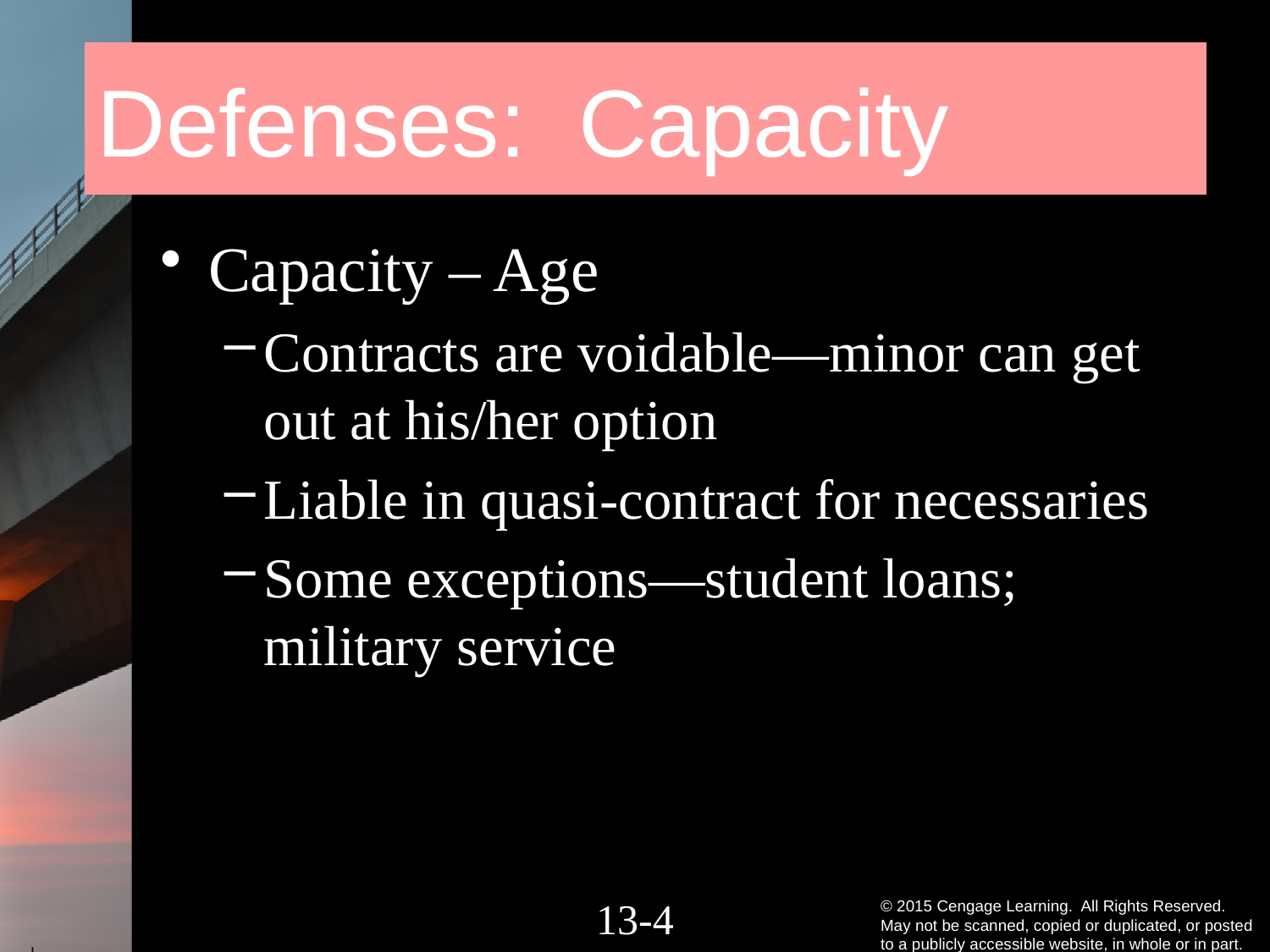

# Defenses:  Capacity
Capacity – Age
Contracts are voidable—minor can get out at his/her option
Liable in quasi-contract for necessaries
Some exceptions—student loans; military service

13-4